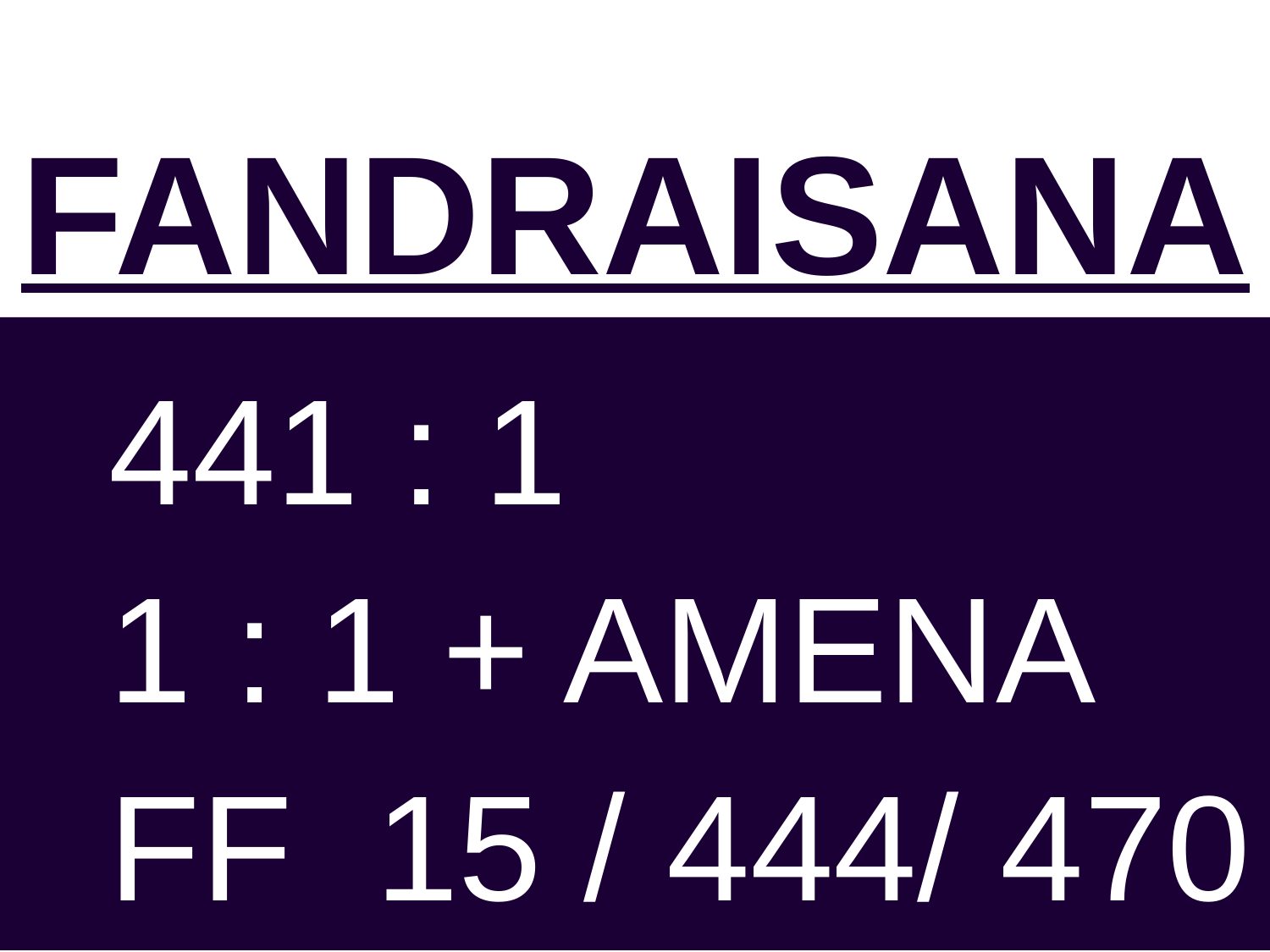

# FANDRAISANA
	441 : 1
	1 : 1 + AMENA
	FF  15 / 444/ 470